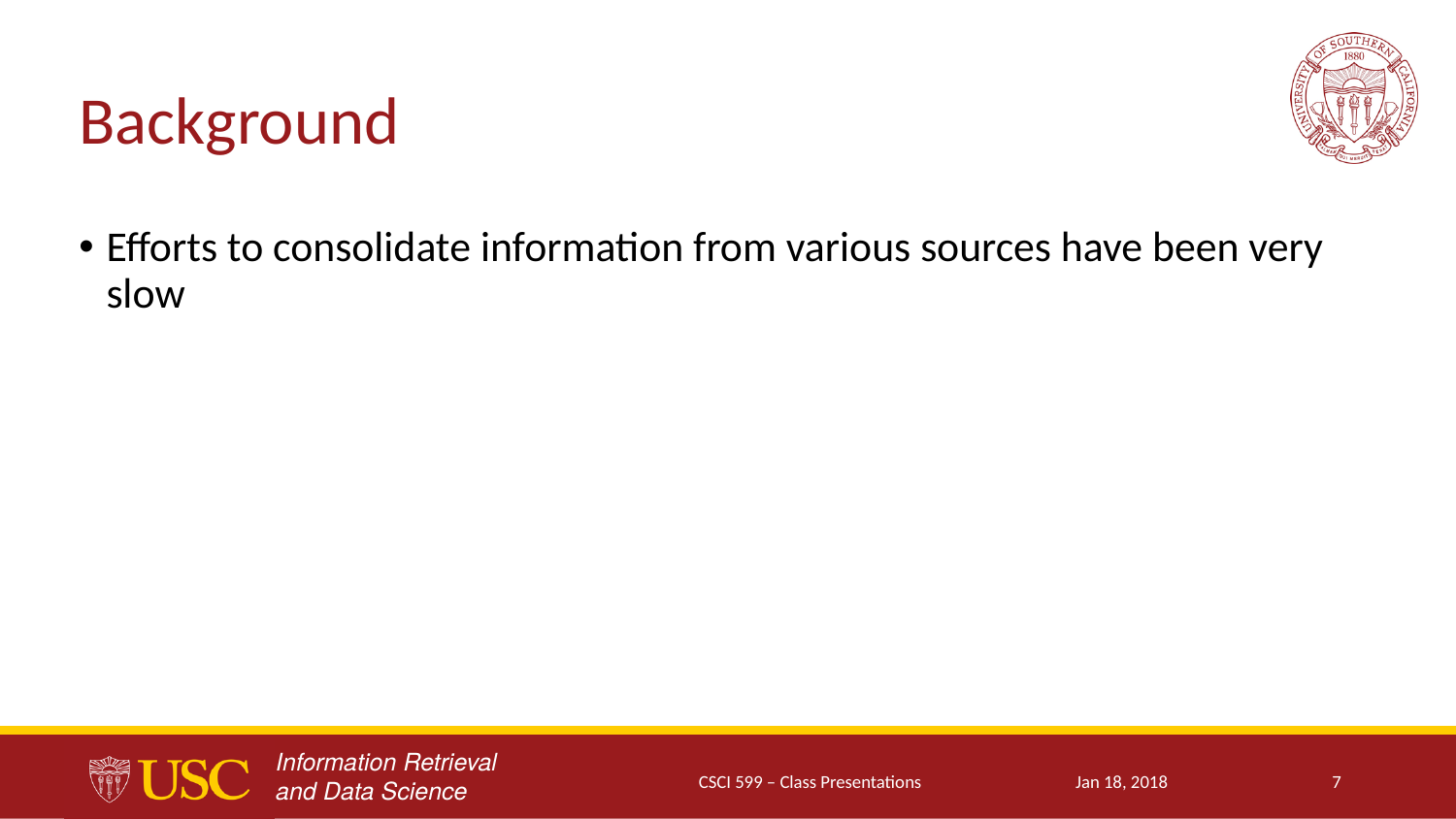

# Background
Efforts to consolidate information from various sources have been very slow

CSCI 599 – Class Presentations
Jan 18, 2018
7